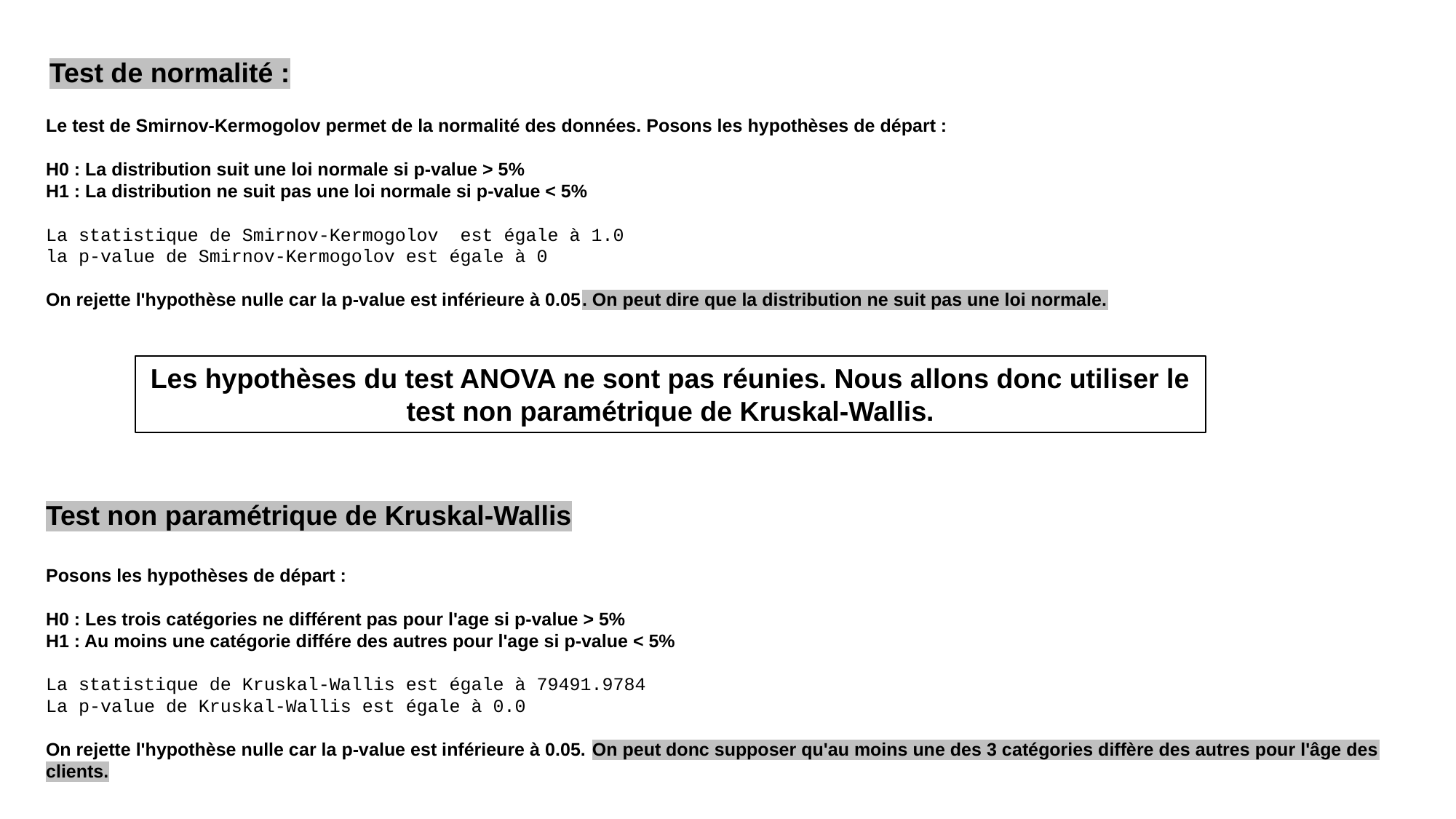

Test de normalité :
Le test de Smirnov-Kermogolov permet de la normalité des données. Posons les hypothèses de départ :
H0 : La distribution suit une loi normale si p-value > 5%
H1 : La distribution ne suit pas une loi normale si p-value < 5%

La statistique de Smirnov-Kermogolov  est égale à 1.0
la p-value de Smirnov-Kermogolov est égale à 0

On rejette l'hypothèse nulle car la p-value est inférieure à 0.05. On peut dire que la distribution ne suit pas une loi normale.
Les hypothèses du test ANOVA ne sont pas réunies. Nous allons donc utiliser le test non paramétrique de Kruskal-Wallis.
Test non paramétrique de Kruskal-Wallis

Posons les hypothèses de départ :
H0 : Les trois catégories ne différent pas pour l'age si p-value > 5%
H1 : Au moins une catégorie différe des autres pour l'age si p-value < 5%

La statistique de Kruskal-Wallis est égale à 79491.9784
La p-value de Kruskal-Wallis est égale à 0.0

On rejette l'hypothèse nulle car la p-value est inférieure à 0.05. On peut donc supposer qu'au moins une des 3 catégories diffère des autres pour l'âge des clients.